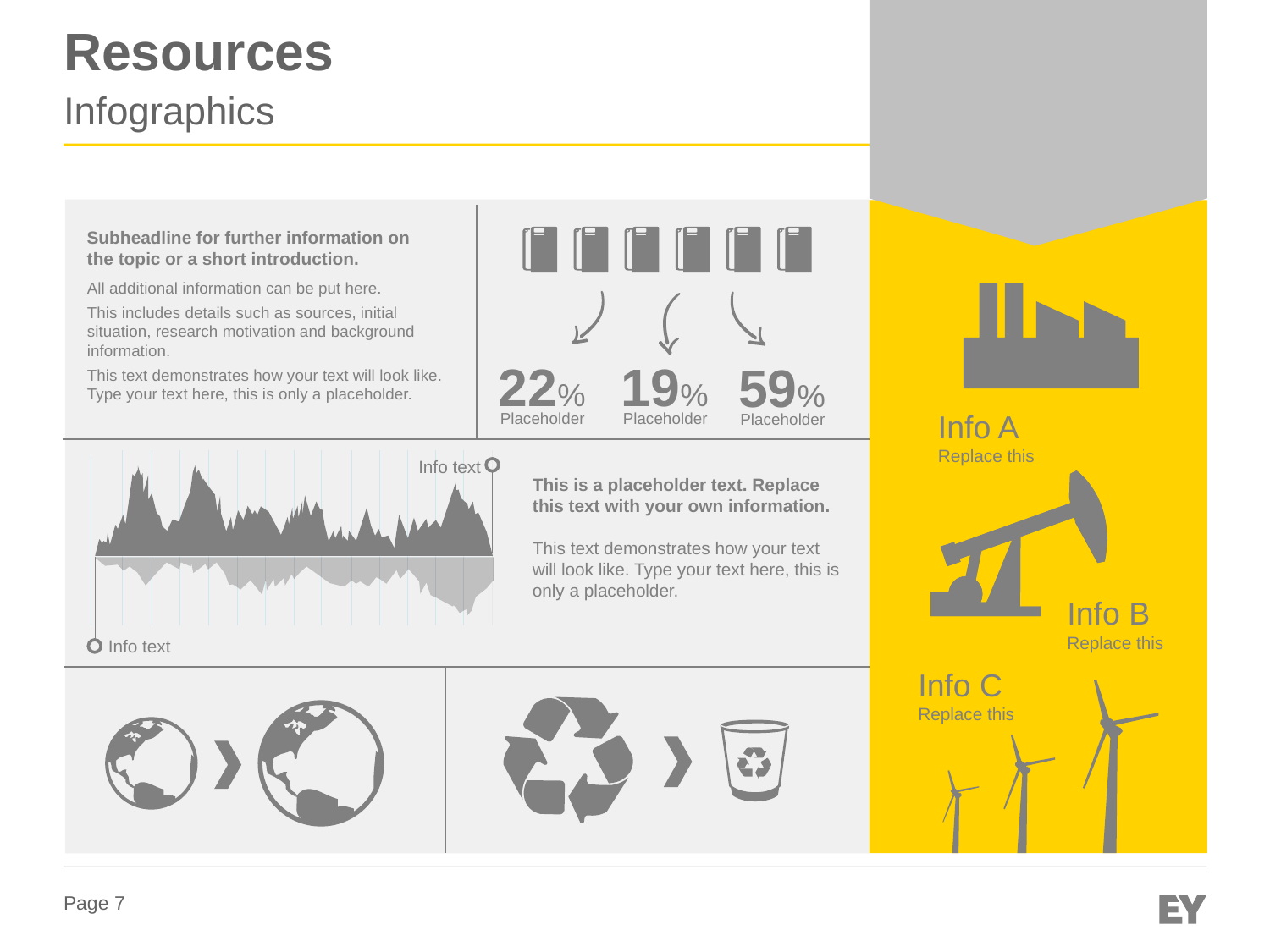

# Resources
Infographics

Subheadline for further information on the topic or a short introduction.
All additional information can be put here.
This includes details such as sources, initial situation, research motivation and background information.
This text demonstrates how your text will look like. Type your text here, this is only a placeholder.

22%
Placeholder
19%
Placeholder
59%
Placeholder

Info A
Replace this

Info text
Info text
This is a placeholder text. Replace this text with your own information.

This text demonstrates how your text will look like. Type your text here, this is only a placeholder.

Info B
Replace this
Info C
Replace this